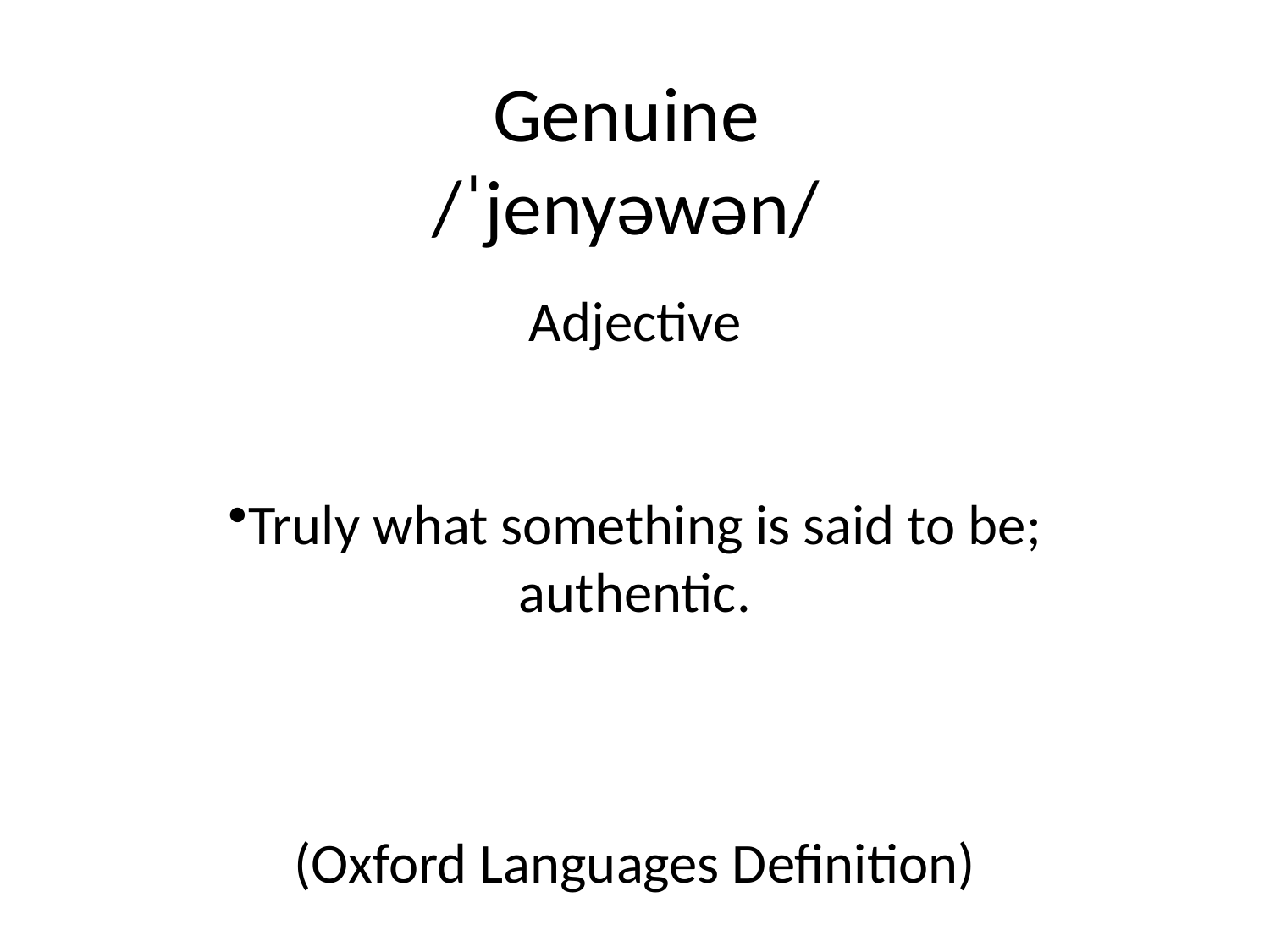

# Genuine
/ˈjenyəwən/
Adjective

Truly what something is said to be; authentic.

(Oxford Languages Definition)